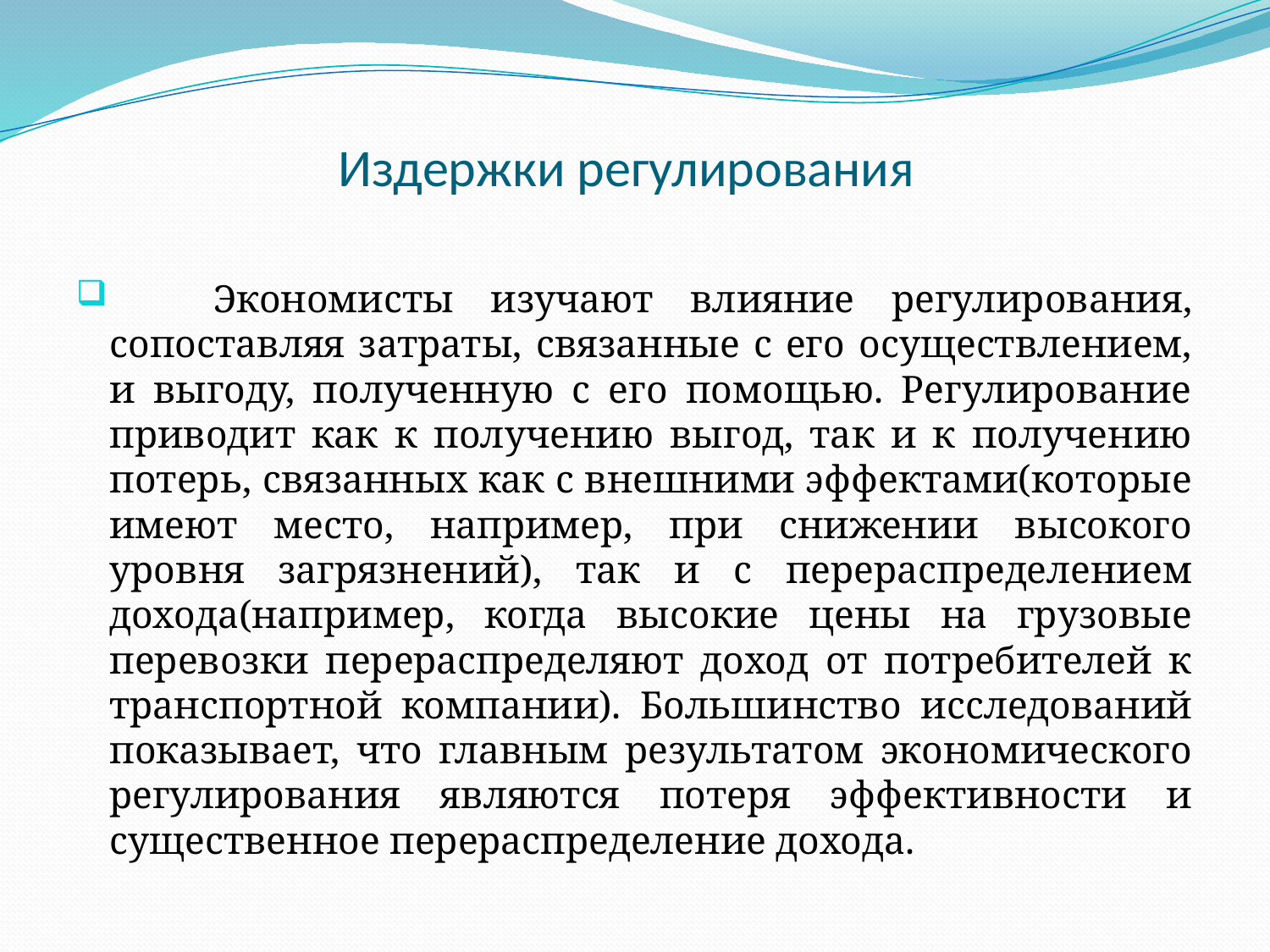

# Издержки регулирования
	Экономисты изучают влияние регулирования, сопоставляя затраты, связанные с его осуществлением, и выгоду, полученную с его помощью. Регулирование приводит как к получению выгод, так и к получению потерь, связанных как с внешними эффектами(которые имеют место, например, при снижении высокого уровня загрязнений), так и с перераспределением дохода(например, когда высокие цены на грузовые перевозки перераспределяют доход от потребителей к транспортной компании). Большинство исследований показывает, что главным результатом экономического регулирования являются потеря эффективности и существенное перераспределение дохода.